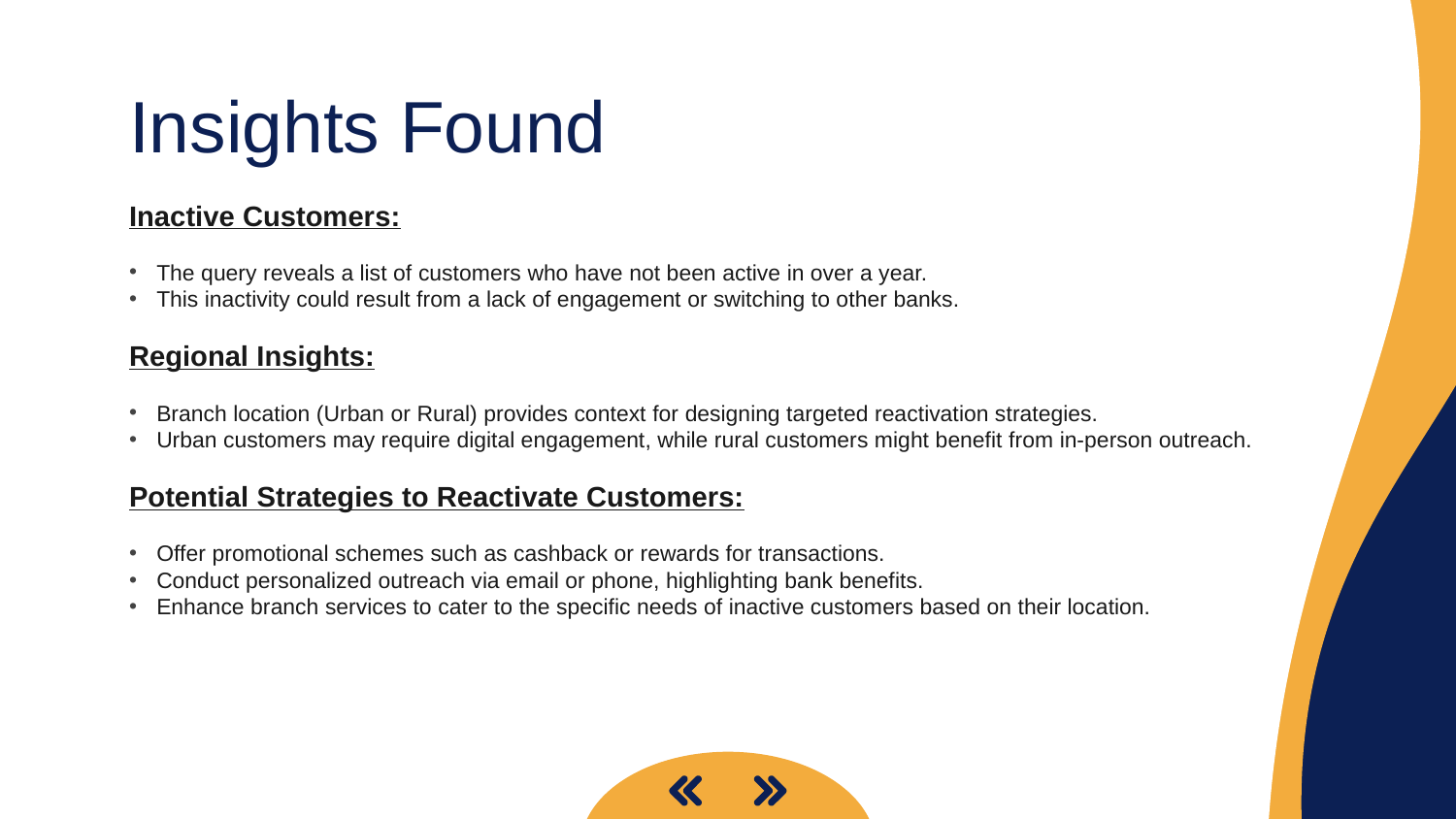

# Insights Found
Inactive Customers:

The query reveals a list of customers who have not been active in over a year.
This inactivity could result from a lack of engagement or switching to other banks.

Regional Insights:

Branch location (Urban or Rural) provides context for designing targeted reactivation strategies.
Urban customers may require digital engagement, while rural customers might benefit from in-person outreach.

Potential Strategies to Reactivate Customers:

Offer promotional schemes such as cashback or rewards for transactions.
Conduct personalized outreach via email or phone, highlighting bank benefits.
Enhance branch services to cater to the specific needs of inactive customers based on their location.